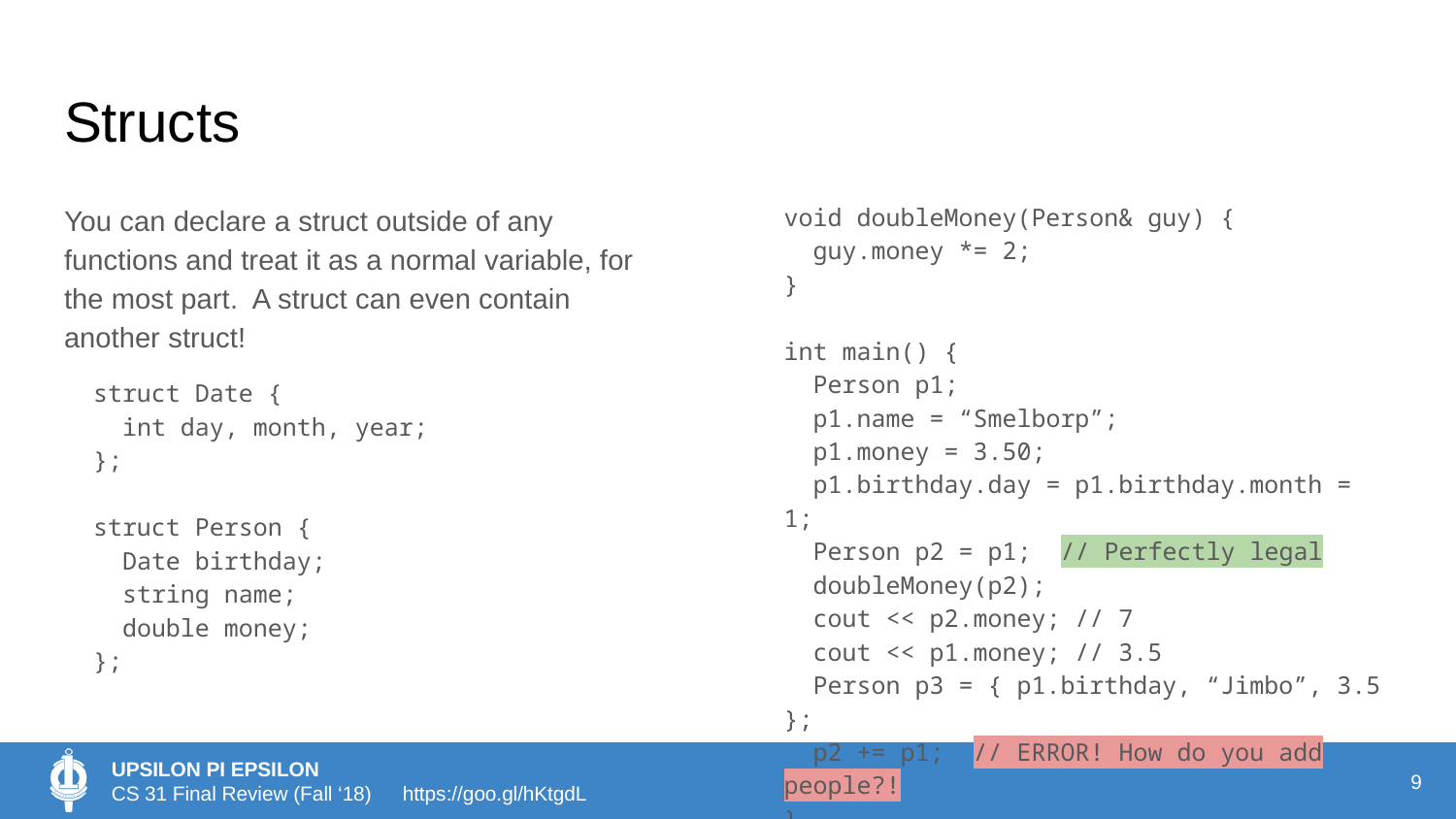

# Structs
You can declare a struct outside of any functions and treat it as a normal variable, for the most part.  A struct can even contain another struct!
  struct Date {
    int day, month, year;
  };

  struct Person {
    Date birthday;
    string name;
    double money;
  };
void doubleMoney(Person& guy) {
  guy.money *= 2;
}

int main() {
  Person p1;
  p1.name = “Smelborp”;
  p1.money = 3.50;
  p1.birthday.day = p1.birthday.month = 1;
  Person p2 = p1;  // Perfectly legal
  doubleMoney(p2);
  cout << p2.money; // 7
  cout << p1.money; // 3.5
  Person p3 = { p1.birthday, “Jimbo”, 3.5 };
  p2 += p1;  // ERROR! How do you add people?!
}
9